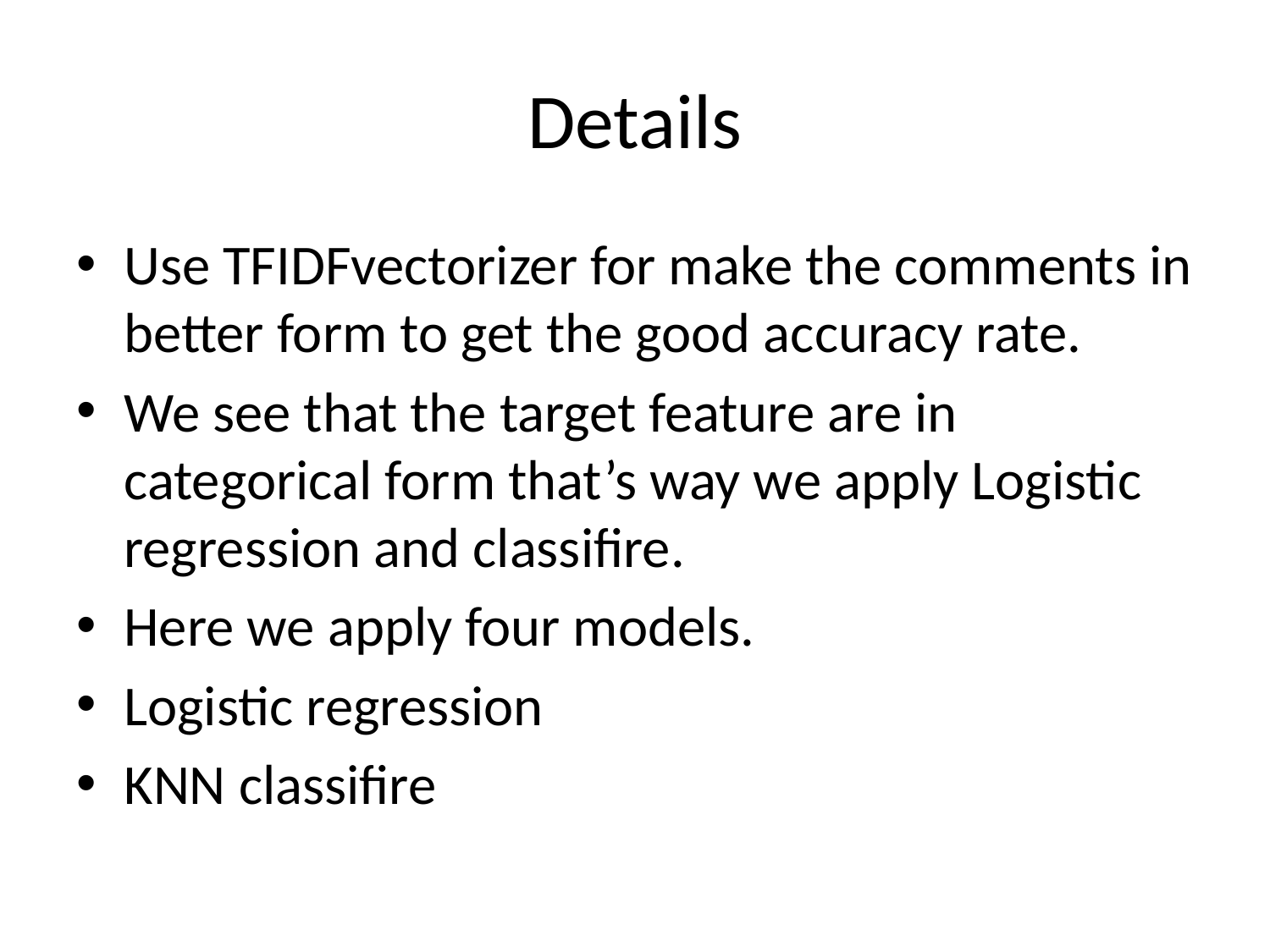

# Details
Use TFIDFvectorizer for make the comments in better form to get the good accuracy rate.
We see that the target feature are in categorical form that’s way we apply Logistic regression and classifire.
Here we apply four models.
Logistic regression
KNN classifire